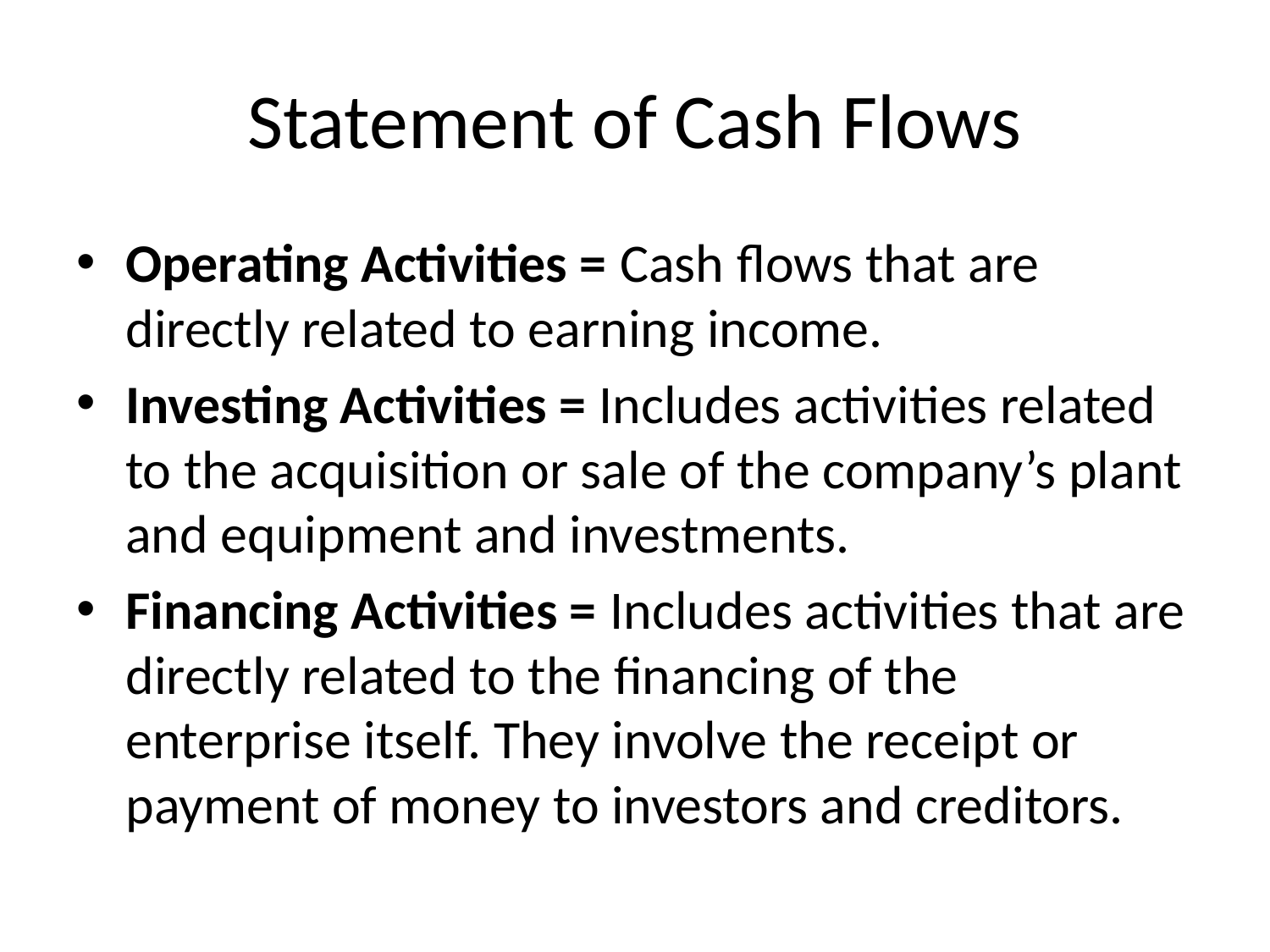

# Statement of Cash Flows
Operating Activities = Cash flows that are directly related to earning income.
Investing Activities = Includes activities related to the acquisition or sale of the company’s plant and equipment and investments.
Financing Activities = Includes activities that are directly related to the financing of the enterprise itself. They involve the receipt or payment of money to investors and creditors.